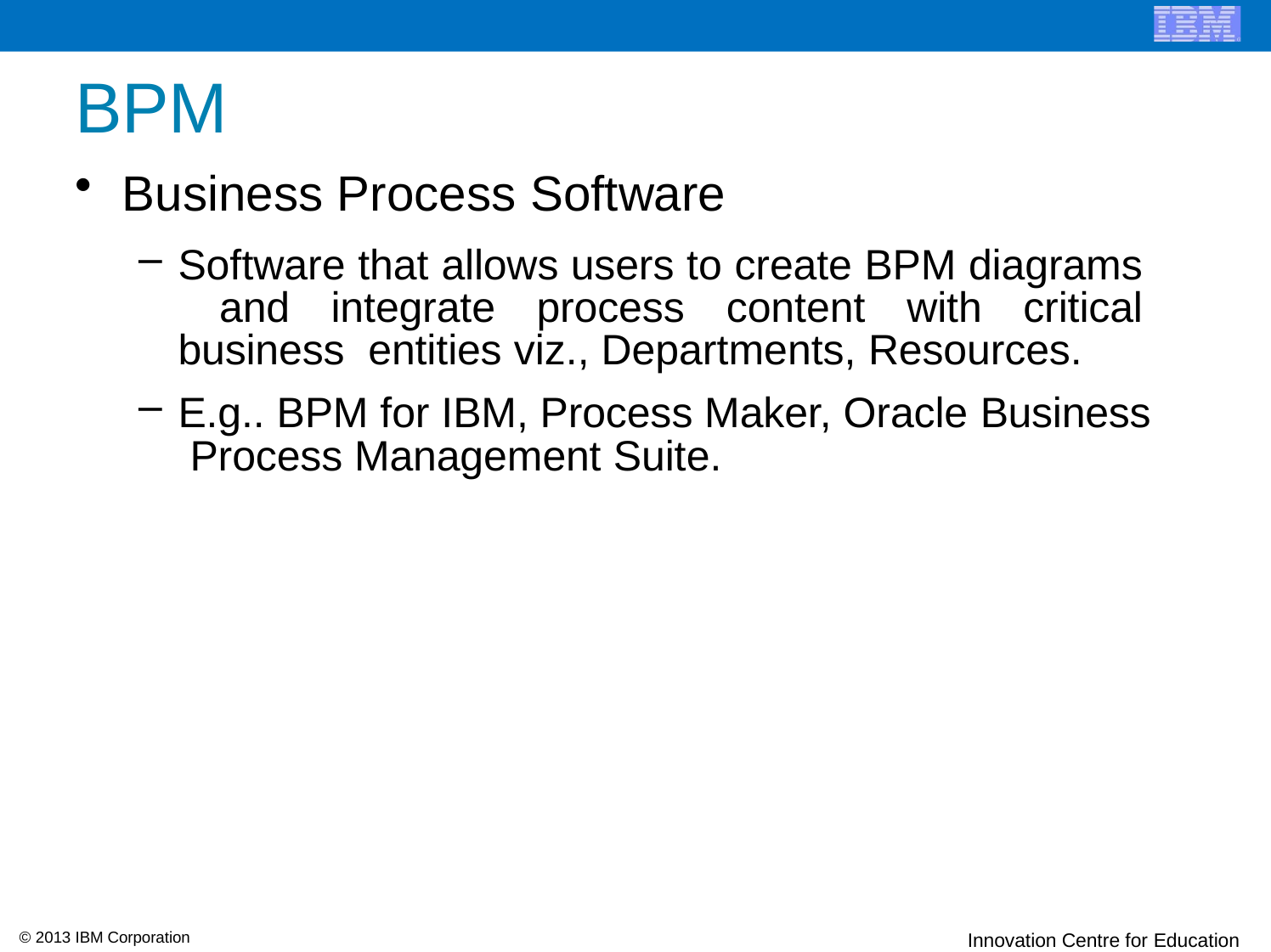

# BPM
Business Process Software
Software that allows users to create BPM diagrams  and integrate process content with critical business  entities viz., Departments, Resources.
E.g.. BPM for IBM, Process Maker, Oracle Business  Process Management Suite.
© 2013 IBM Corporation
Innovation Centre for Education